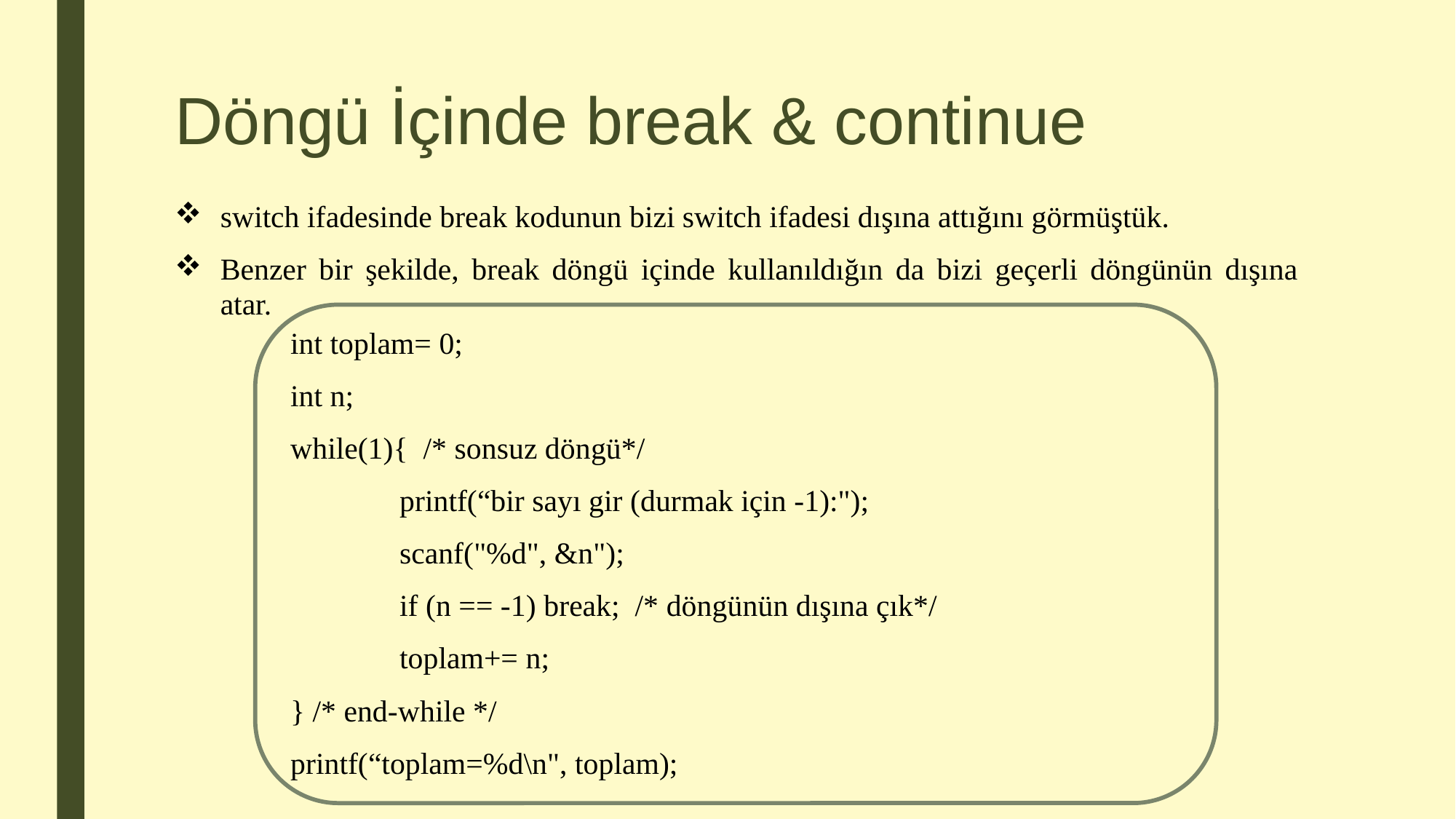

# Döngü İçinde break & continue
switch ifadesinde break kodunun bizi switch ifadesi dışına attığını görmüştük.
Benzer bir şekilde, break döngü içinde kullanıldığın da bizi geçerli döngünün dışına atar.
int toplam= 0;
int n;
while(1){  /* sonsuz döngü*/
	printf(“bir sayı gir (durmak için -1):");
	scanf("%d", &n");
	if (n == -1) break;  /* döngünün dışına çık*/
	toplam+= n;
} /* end-while */
printf(“toplam=%d\n", toplam);